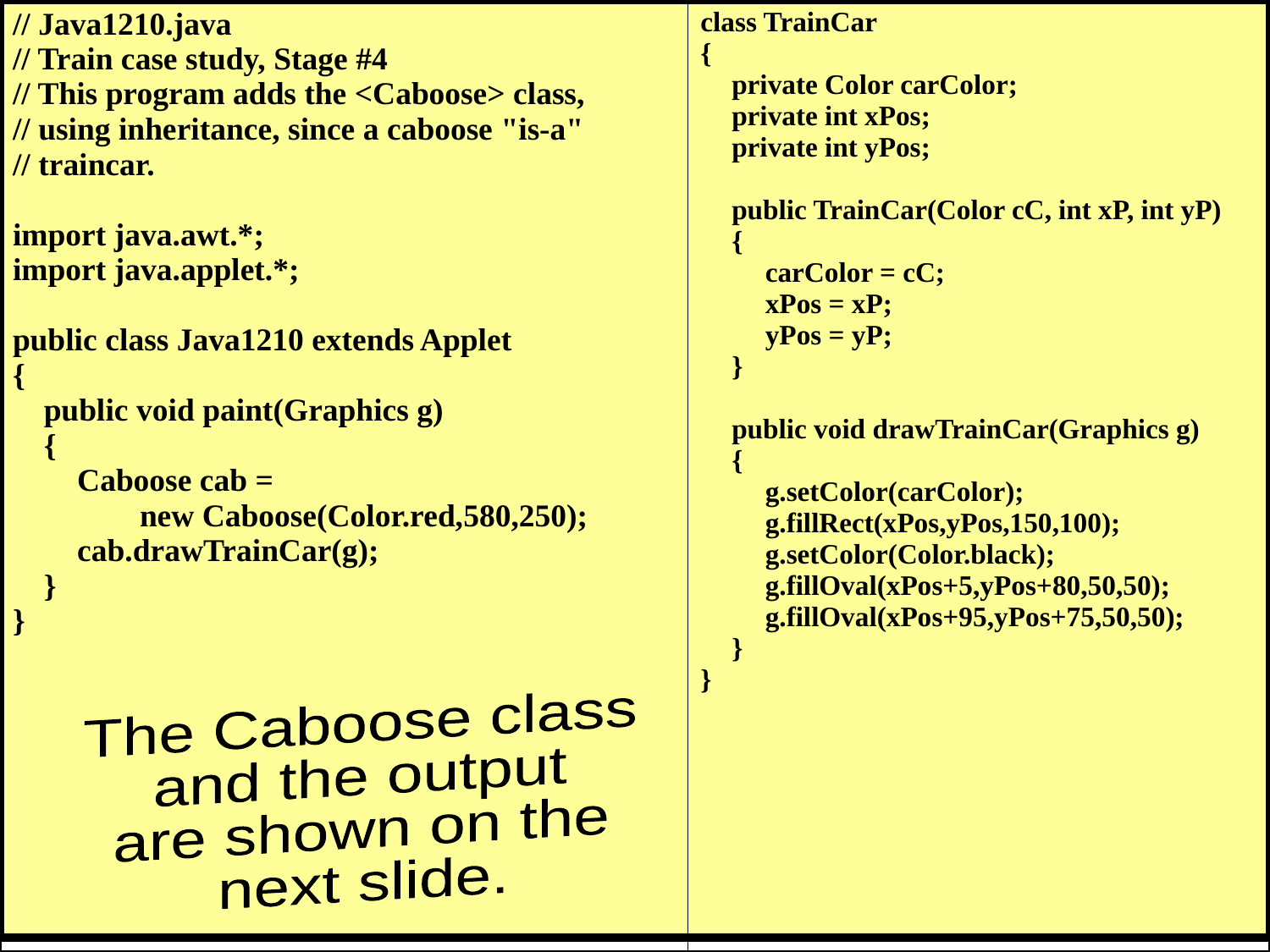

| // Java1210.java // Train case study, Stage #4 // This program adds the <Caboose> class, // using inheritance, since a caboose "is-a" // traincar.    import java.awt.\*; import java.applet.\*;    public class Java1210 extends Applet { public void paint(Graphics g) { Caboose cab = new Caboose(Color.red,580,250); cab.drawTrainCar(g); } } | class TrainCar { private Color carColor; private int xPos; private int yPos;   public TrainCar(Color cC, int xP, int yP) { carColor = cC; xPos = xP; yPos = yP; }   public void drawTrainCar(Graphics g) { g.setColor(carColor); g.fillRect(xPos,yPos,150,100); g.setColor(Color.black); g.fillOval(xPos+5,yPos+80,50,50); g.fillOval(xPos+95,yPos+75,50,50); } } |
| --- | --- |
The Caboose class
and the output
are shown on the
next slide.